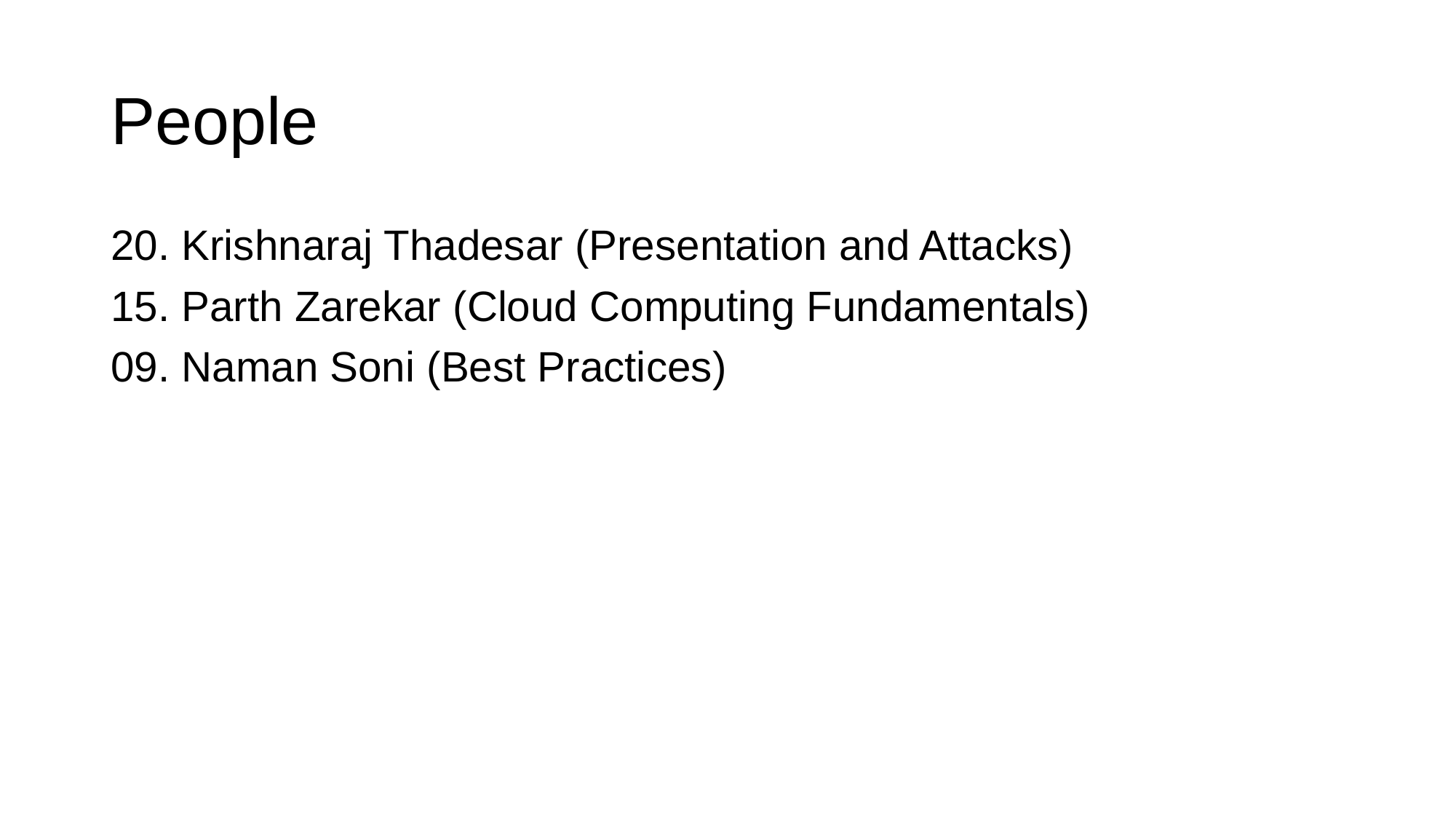

# People
20. Krishnaraj Thadesar (Presentation and Attacks)
15. Parth Zarekar (Cloud Computing Fundamentals)
09. Naman Soni (Best Practices)